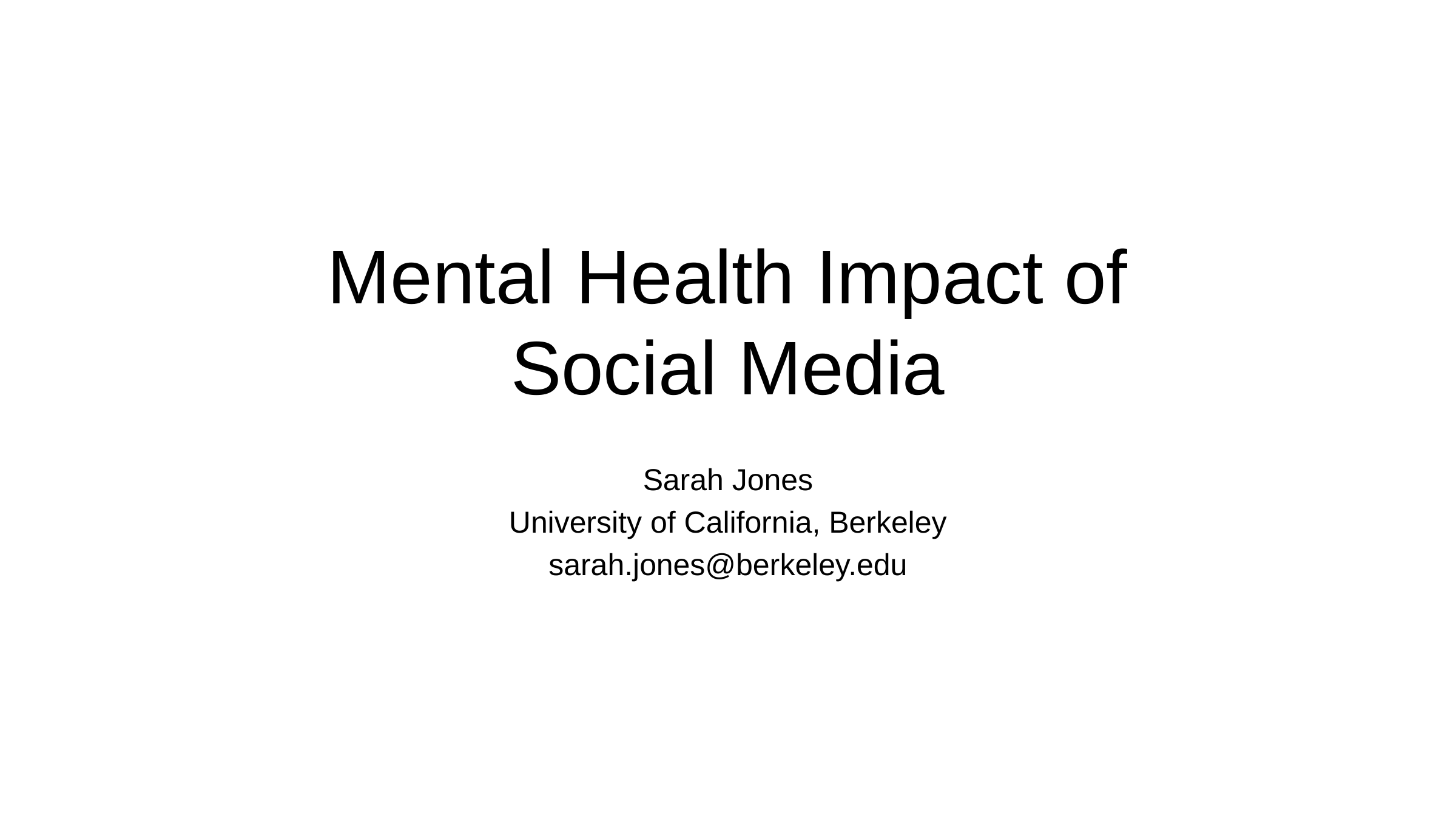

# Mental Health Impact of Social Media
Sarah Jones
University of California, Berkeley
sarah.jones@berkeley.edu